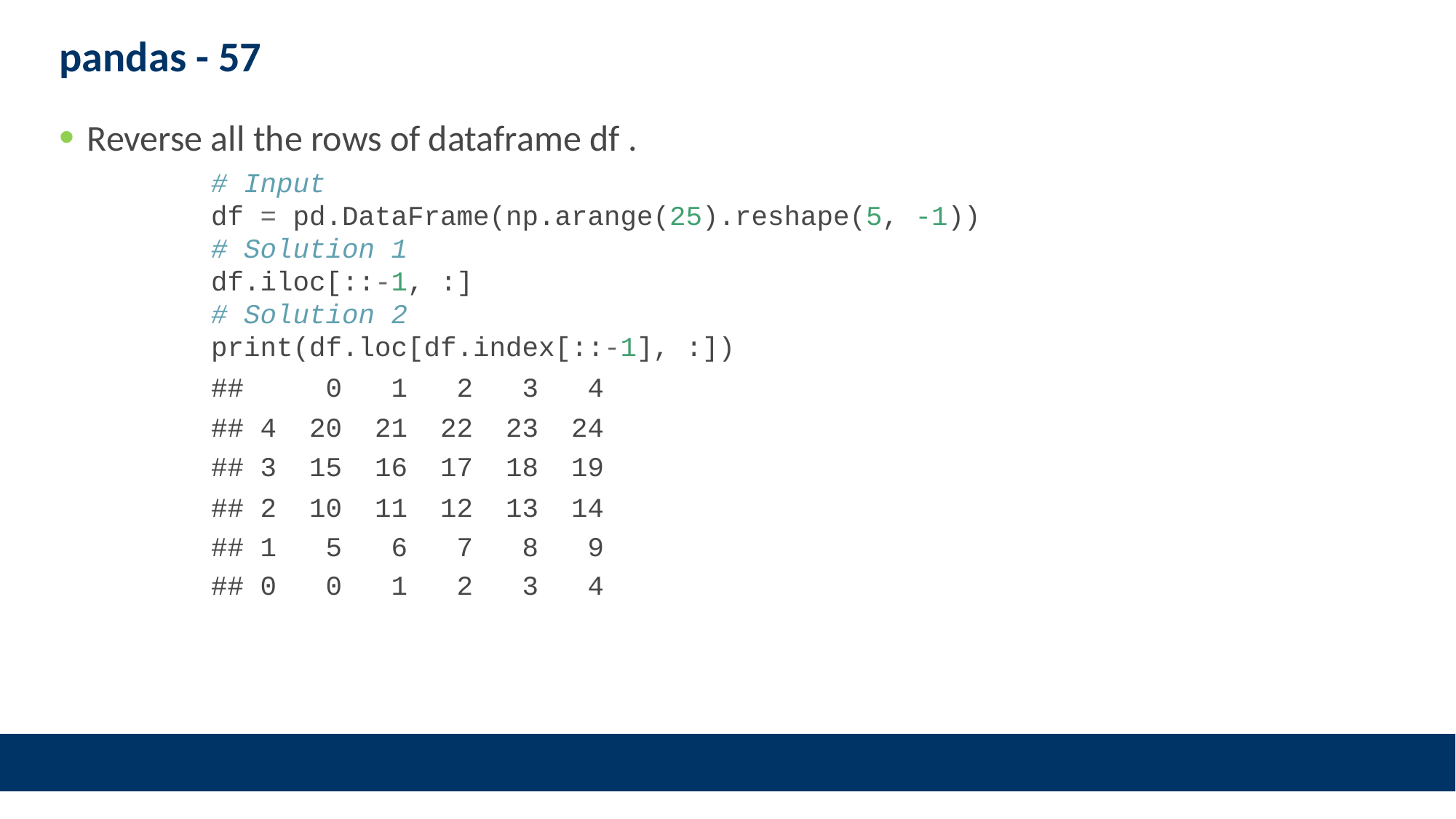

# pandas - 57
Reverse all the rows of dataframe df .
# Input df = pd.DataFrame(np.arange(25).reshape(5, -1)) # Solution 1 df.iloc[::-1, :] # Solution 2 print(df.loc[df.index[::-1], :])
##     0   1   2   3   4
## 4  20  21  22  23  24
## 3  15  16  17  18  19
## 2  10  11  12  13  14
## 1   5   6   7   8   9
## 0   0   1   2   3   4